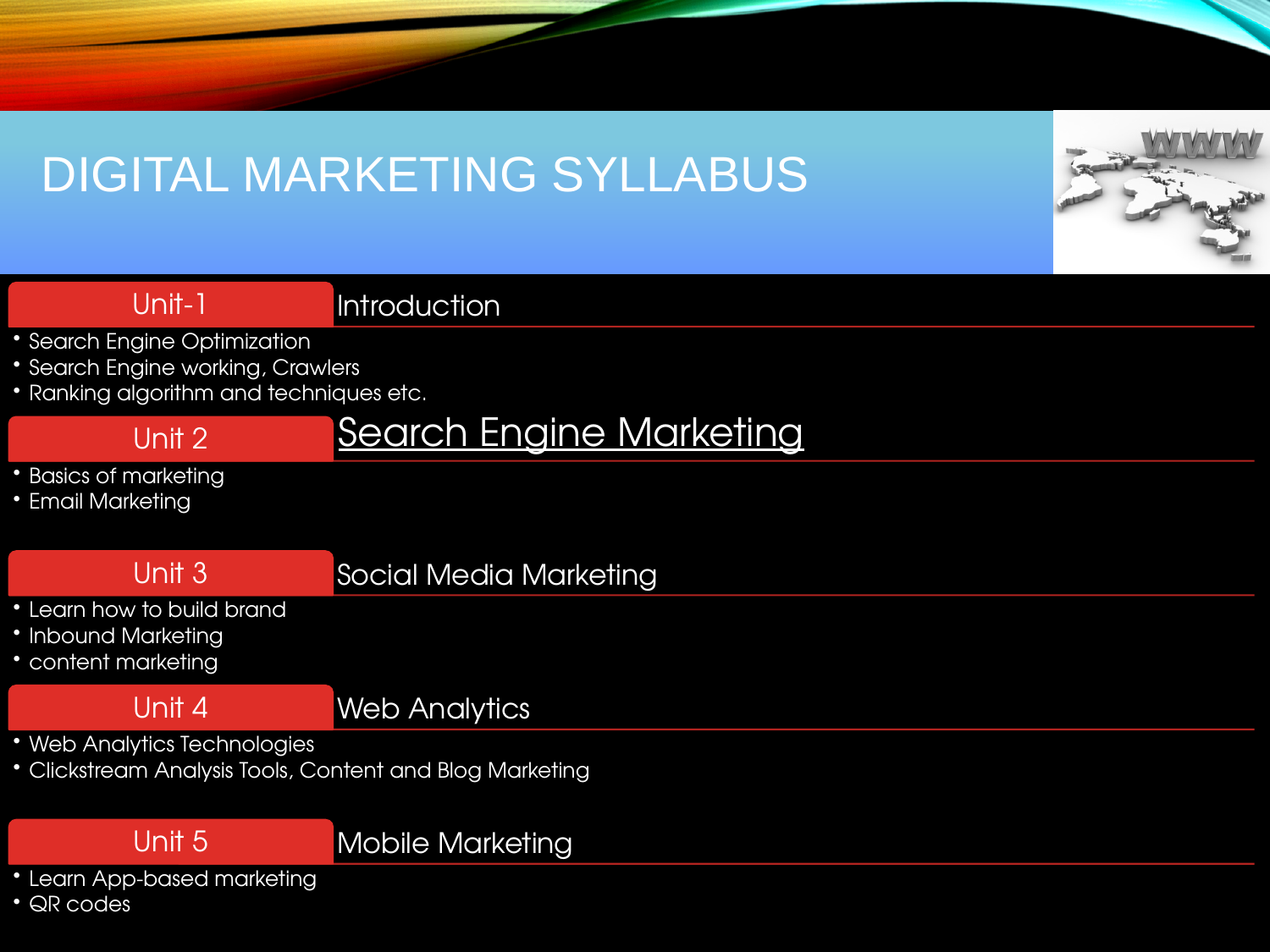

# Digital Marketing Syllabus
Introduction
Unit-1
Search Engine Optimization
Search Engine working, Crawlers
Ranking algorithm and techniques etc.
Search Engine Marketing
Unit 2
Basics of marketing
Email Marketing

Social Media Marketing
Unit 3
Learn how to build brand
Inbound Marketing
content marketing
Web Analytics
Unit 4
Web Analytics Technologies
Clickstream Analysis Tools, Content and Blog Marketing
Mobile Marketing
Unit 5
Learn App-based marketing
QR codes